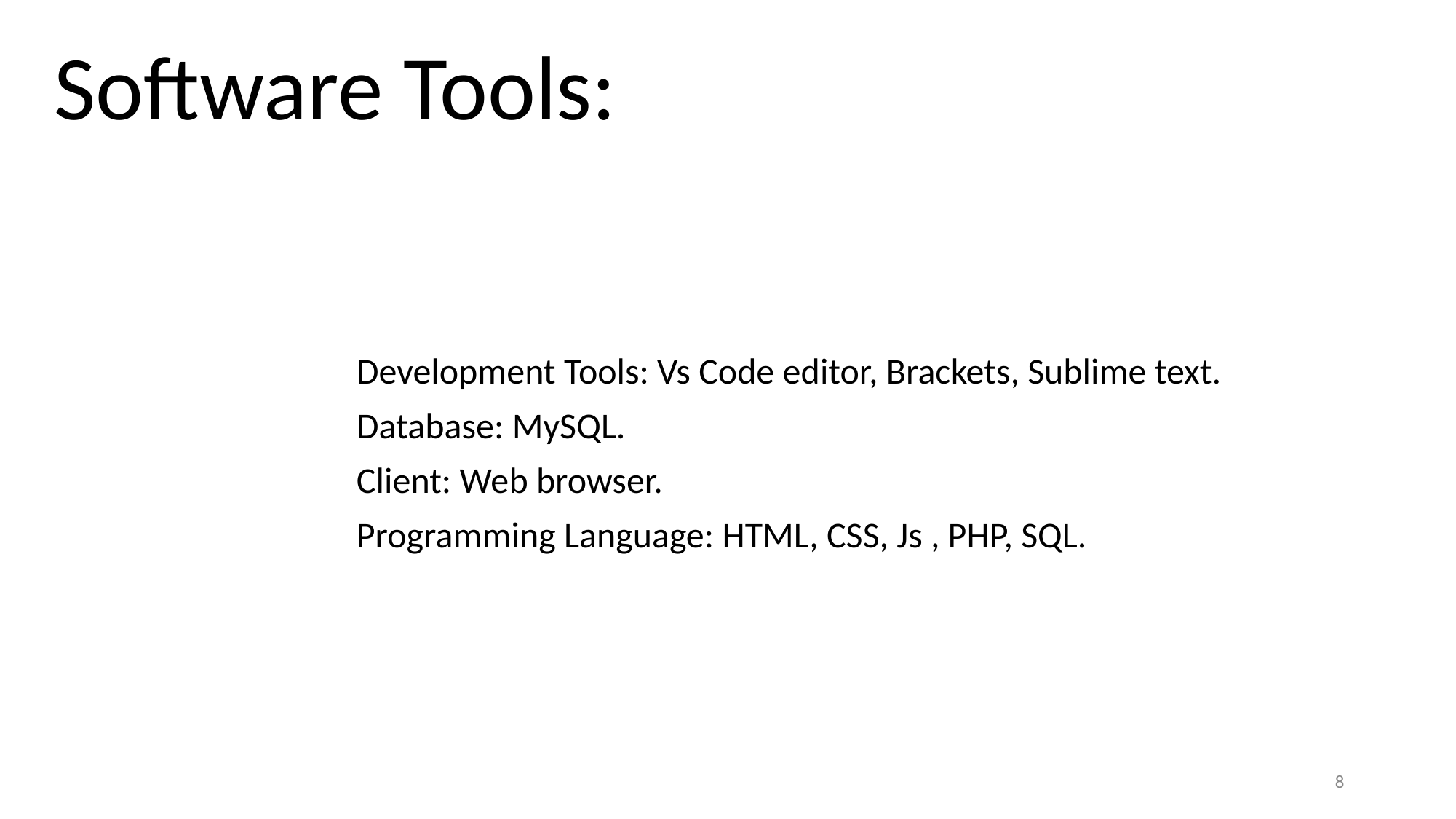

# Software Tools:
		Development Tools: Vs Code editor, Brackets, Sublime text.
		Database: MySQL.
		Client: Web browser.
		Programming Language: HTML, CSS, Js , PHP, SQL.
8